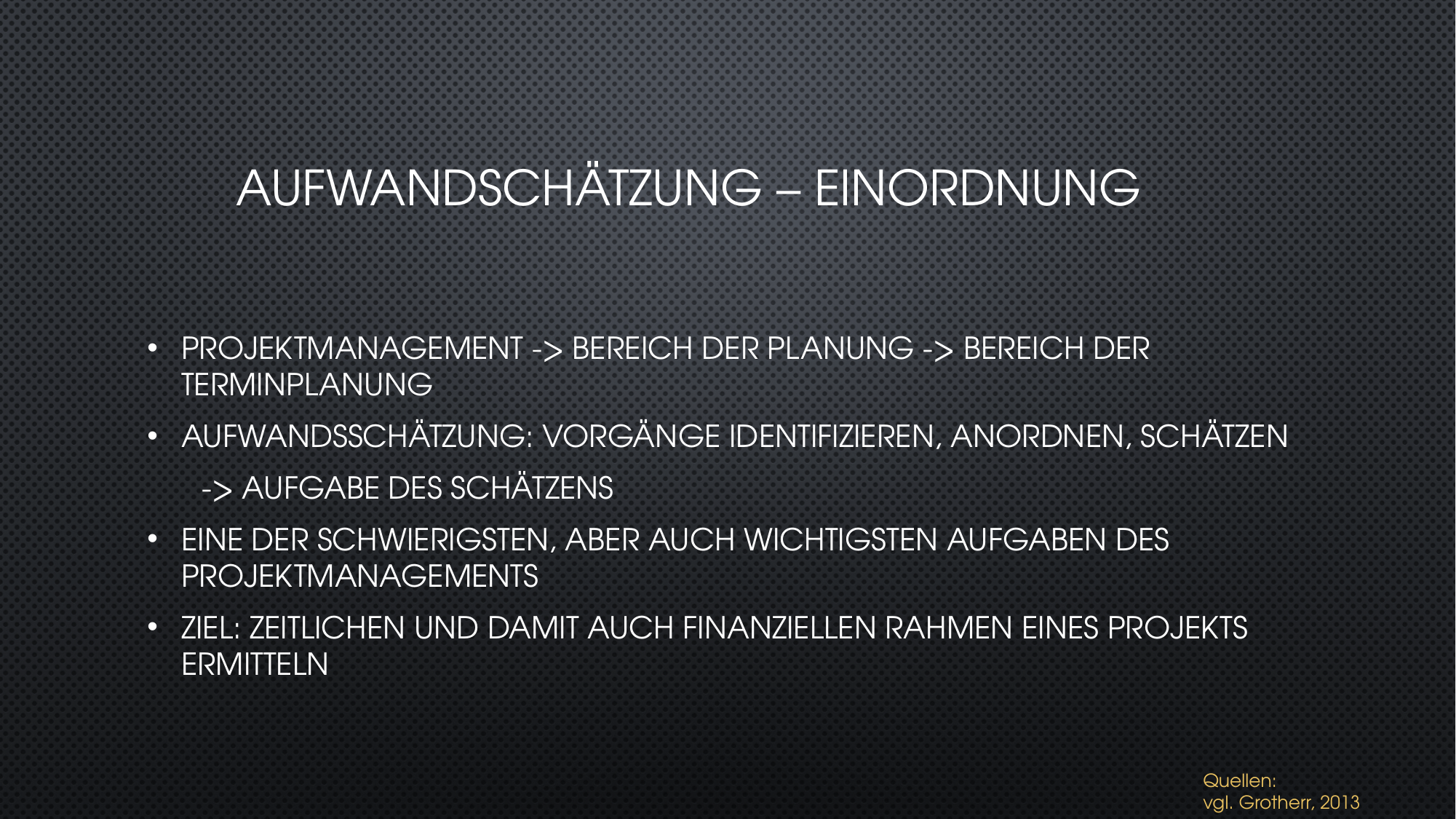

# Aufwandschätzung – Einordnung
Projektmanagement -> Bereich der Planung -> Bereich der Terminplanung
Aufwandsschätzung: Vorgänge identifizieren, anordnen, schätzen
-> Aufgabe des Schätzens
Eine der schwierigsten, aber auch wichtigsten Aufgaben des Projektmanagements
Ziel: zeitlichen und damit auch finanziellen Rahmen eines Projekts ermitteln
Quellen:
vgl. Grotherr, 2013